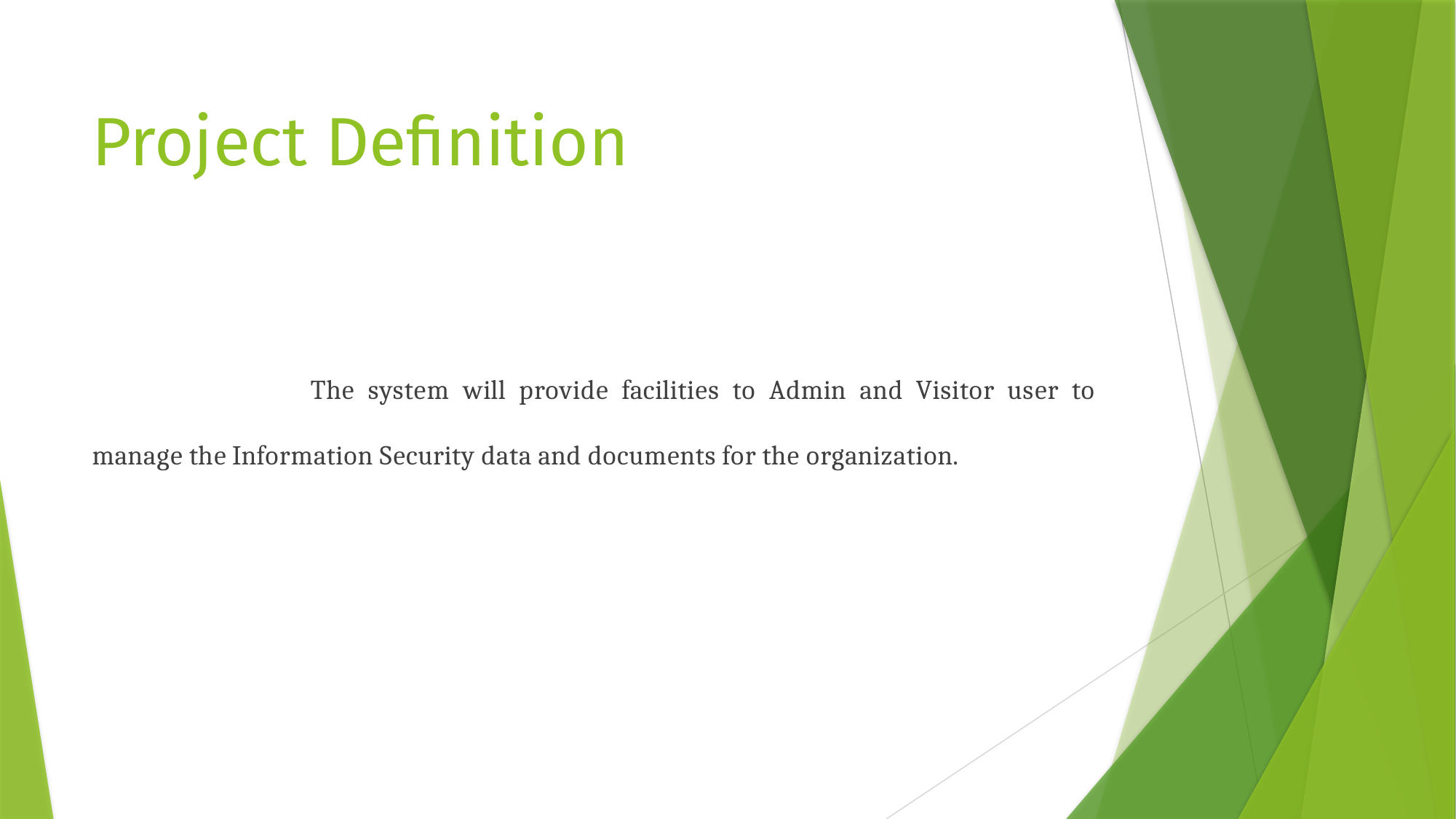

# Project Definition
		The system will provide facilities to Admin and Visitor user to manage the Information Security data and documents for the organization.